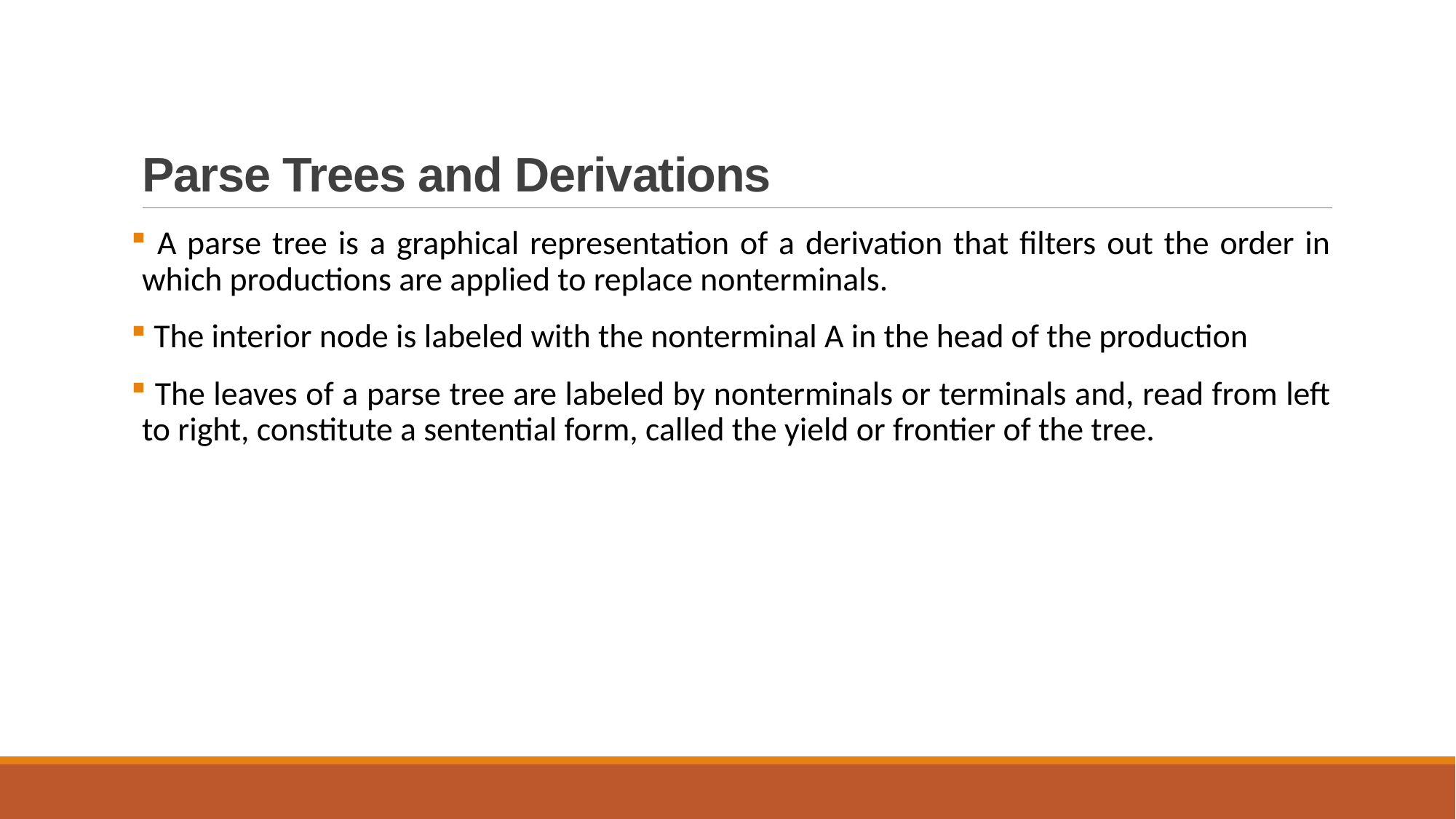

# Parse Trees and Derivations
 A parse tree is a graphical representation of a derivation that filters out the order in which productions are applied to replace nonterminals.
 The interior node is labeled with the nonterminal A in the head of the production
 The leaves of a parse tree are labeled by nonterminals or terminals and, read from left to right, constitute a sentential form, called the yield or frontier of the tree.